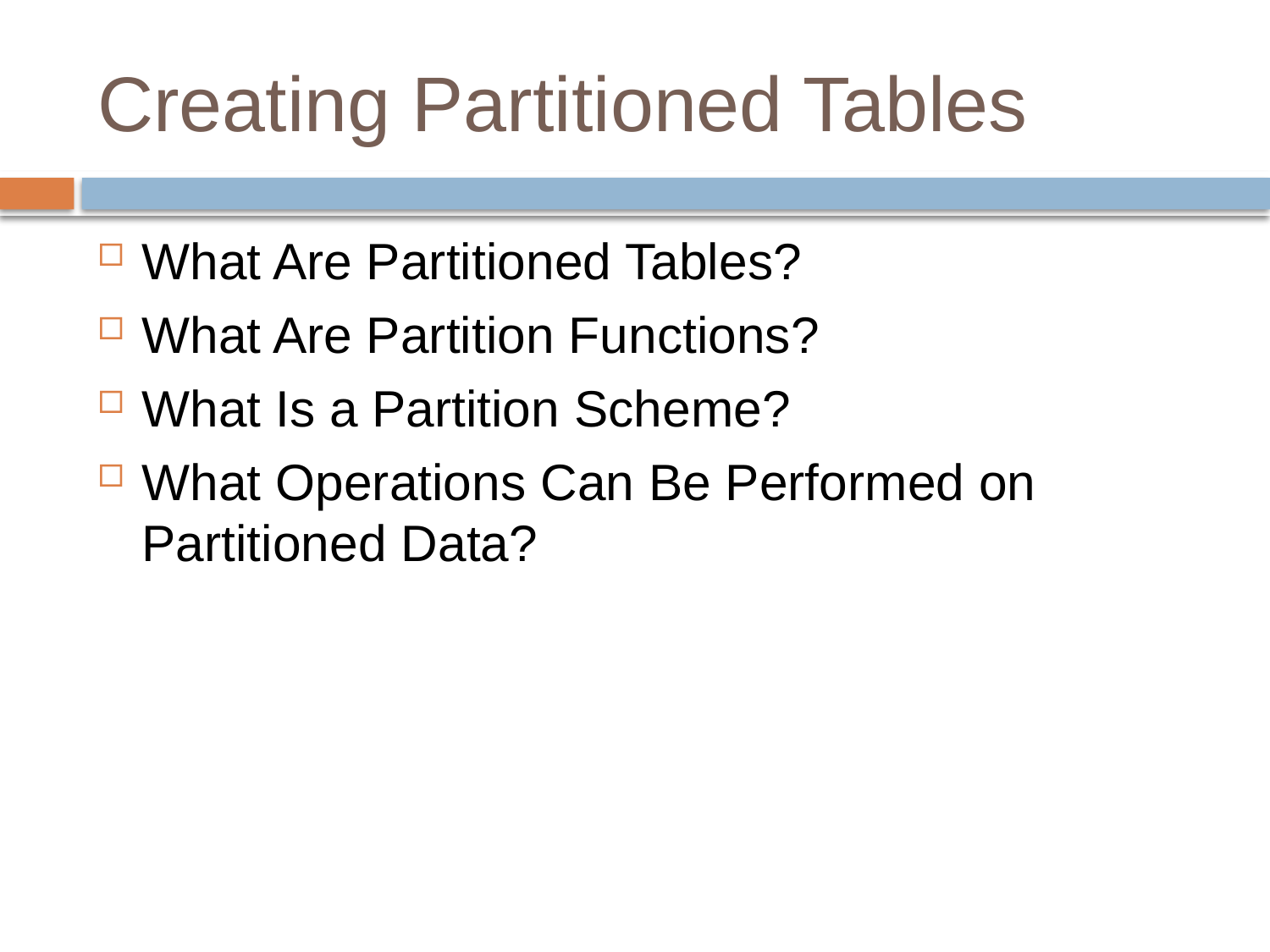

# Creating Partitioned Tables
What Are Partitioned Tables?
What Are Partition Functions?
What Is a Partition Scheme?
What Operations Can Be Performed on Partitioned Data?